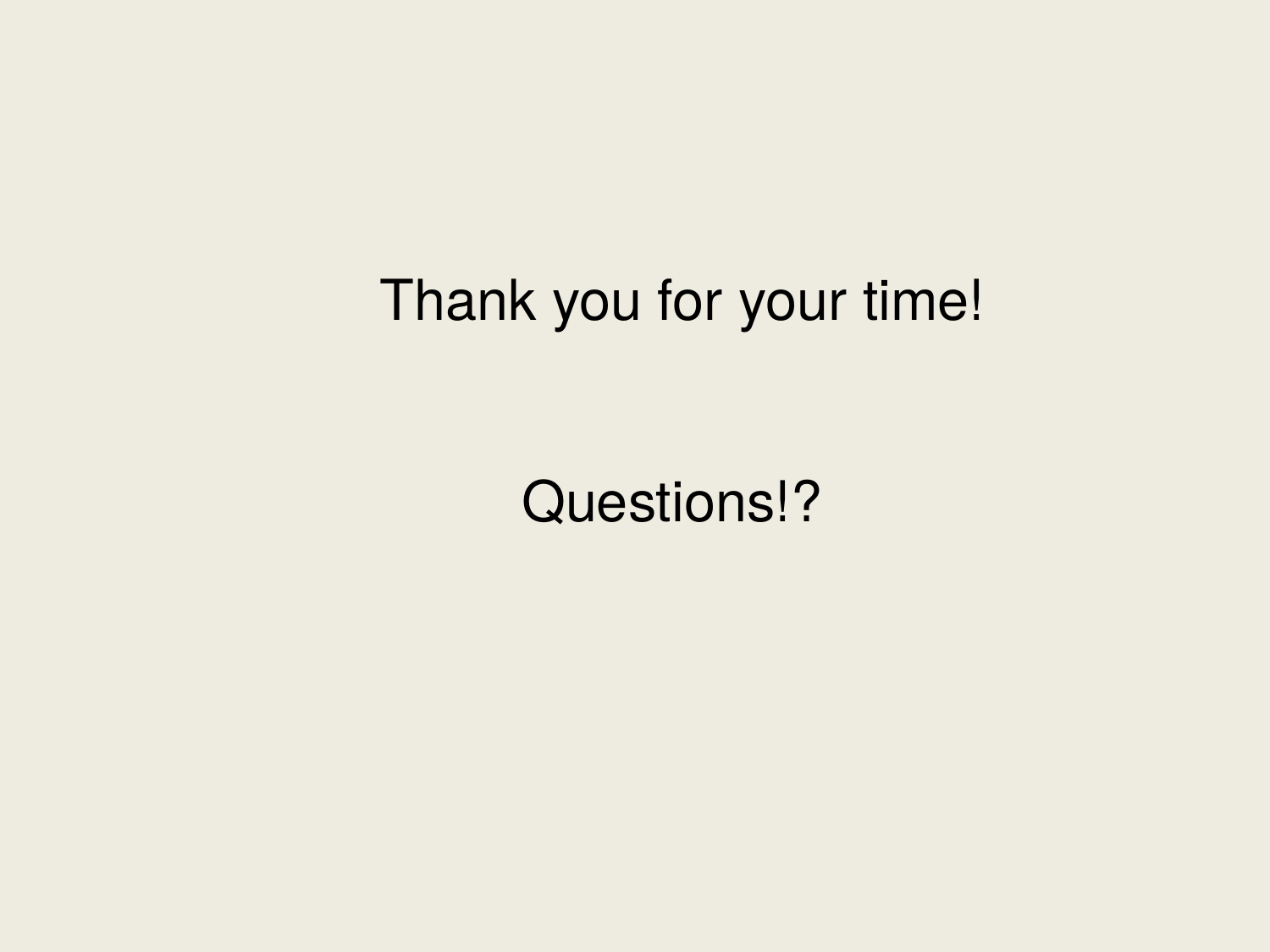

Thank you for your time!
# Questions!?